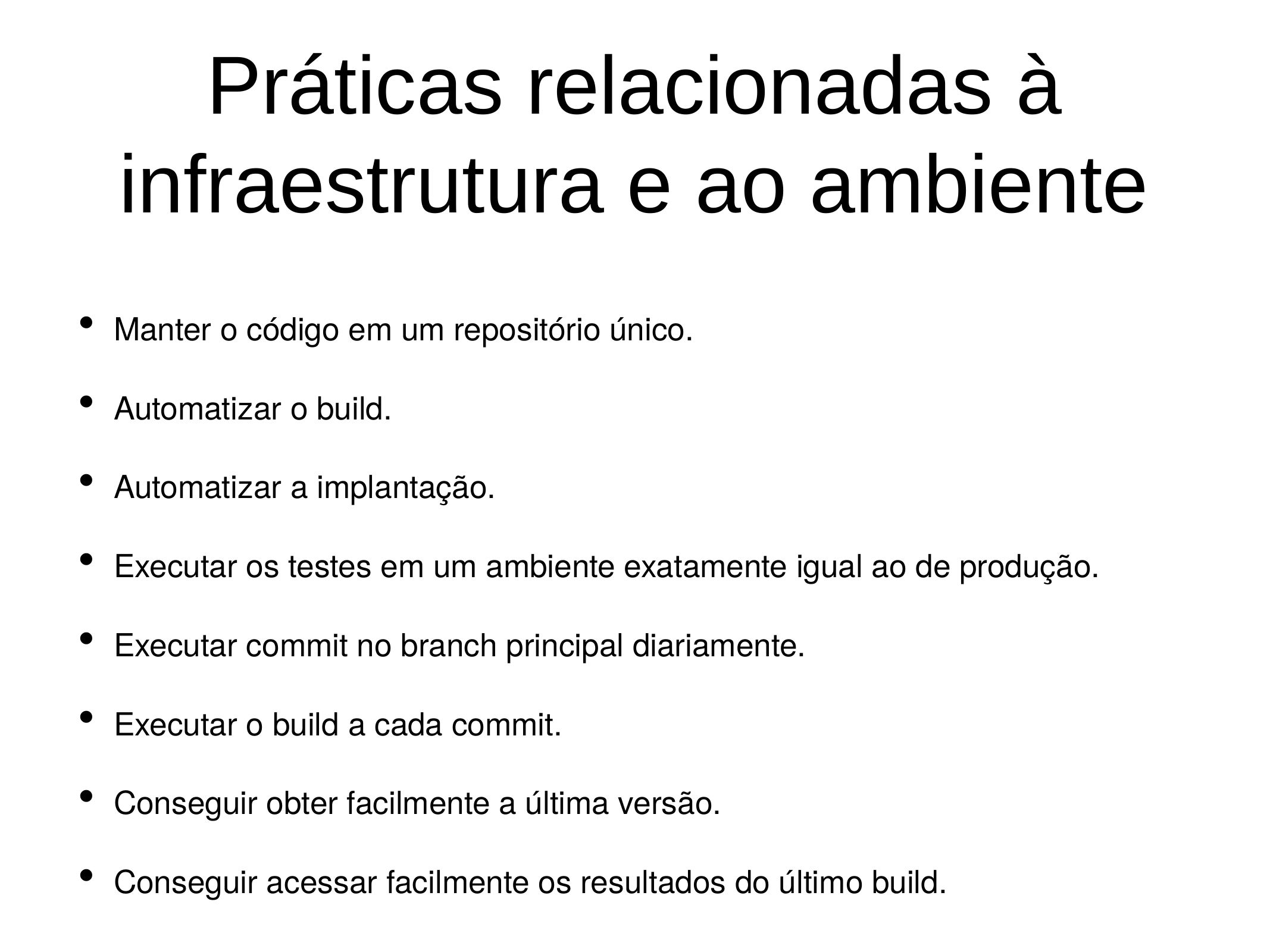

# Práticas relacionadas à infraestrutura e ao ambiente
Manter o código em um repositório único.
Automatizar o build.
Automatizar a implantação.
Executar os testes em um ambiente exatamente igual ao de produção.
Executar commit no branch principal diariamente.
Executar o build a cada commit.
Conseguir obter facilmente a última versão.
Conseguir acessar facilmente os resultados do último build.